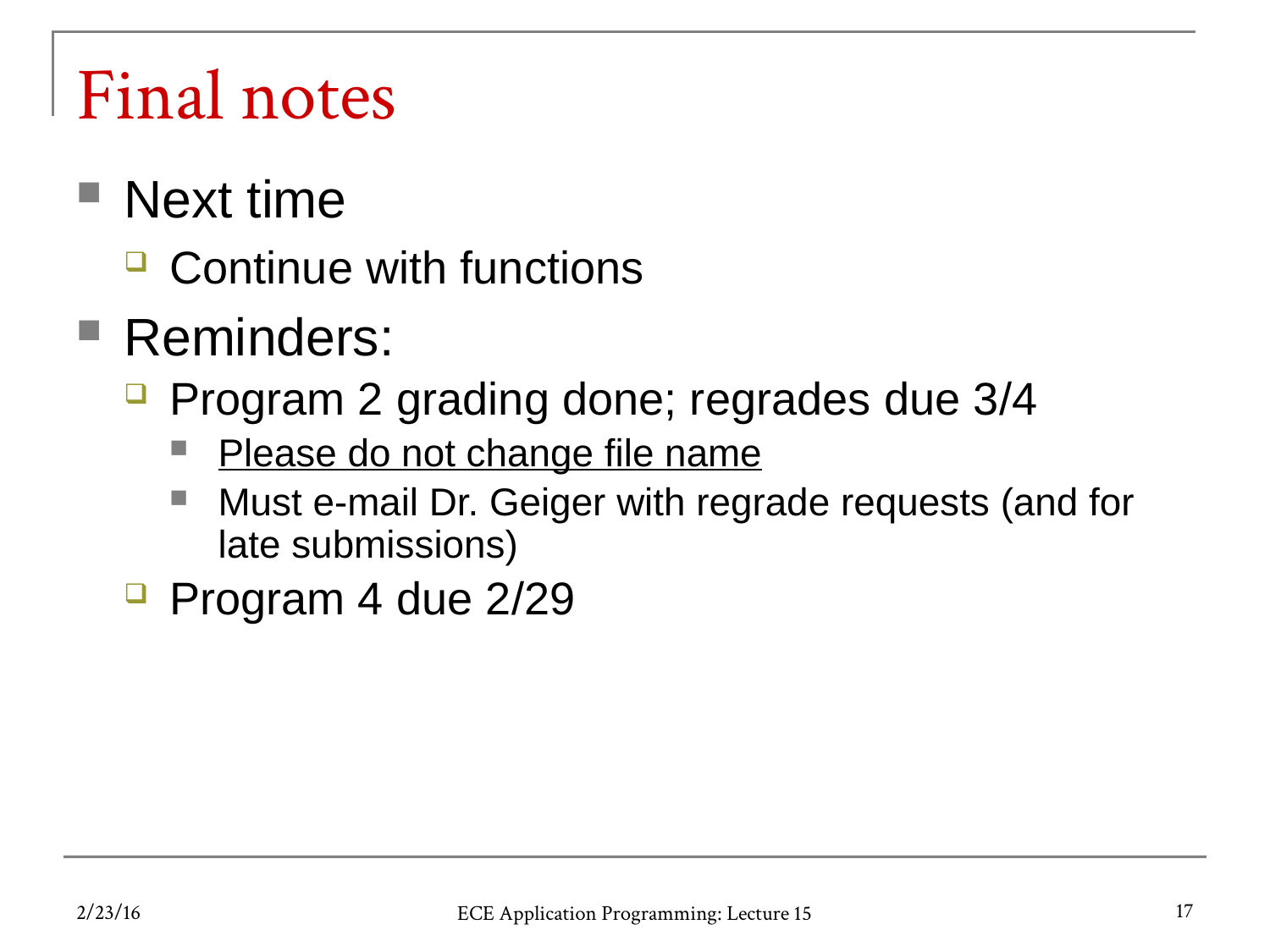

# Final notes
Next time
Continue with functions
Reminders:
Program 2 grading done; regrades due 3/4
Please do not change file name
Must e-mail Dr. Geiger with regrade requests (and for late submissions)
Program 4 due 2/29

2/23/16
17
ECE Application Programming: Lecture 15